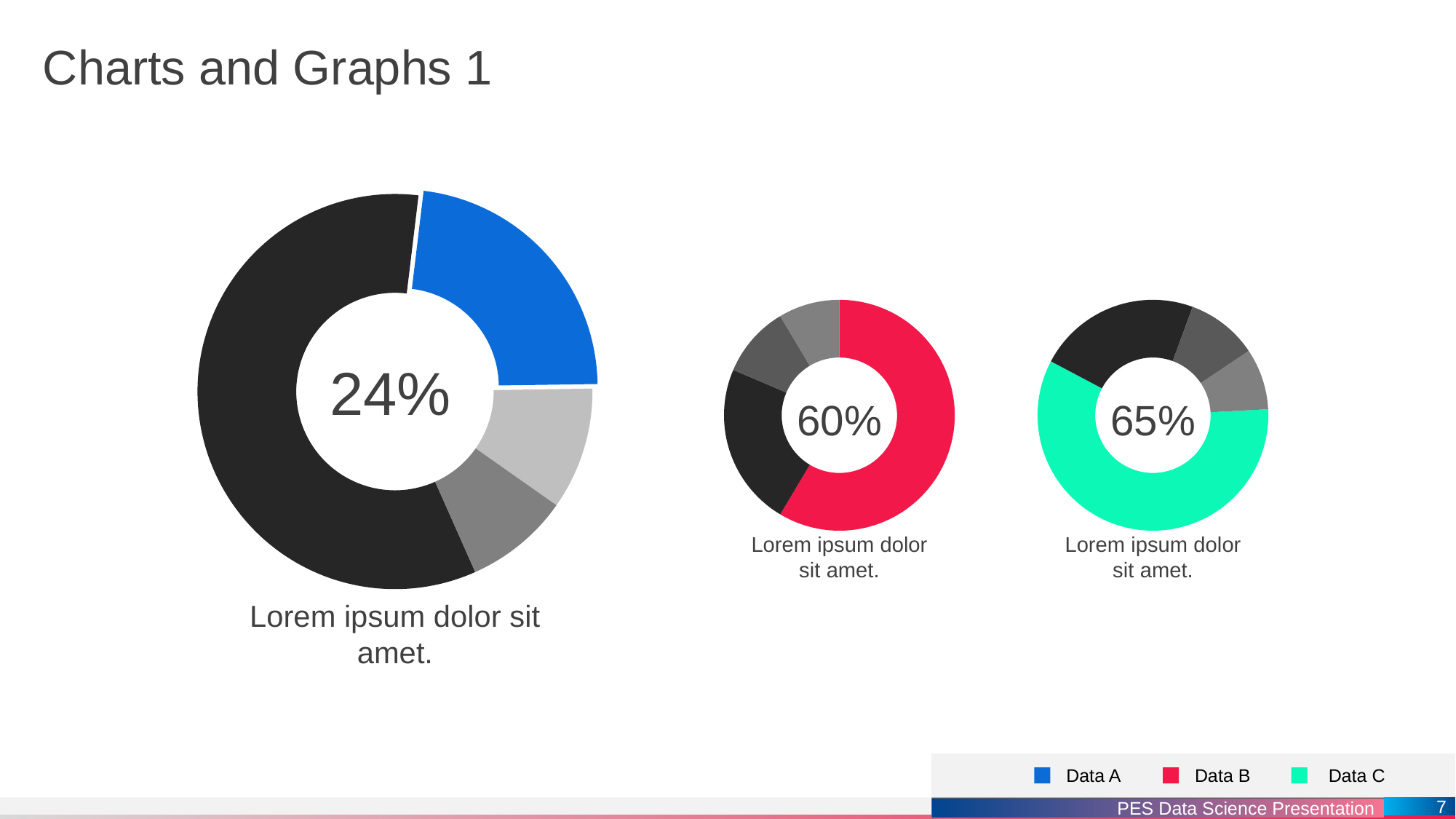

# Charts and Graphs 1

### Chart

| Category | Sales |
|---|---|
| 1st Qtr | 8.2 |
| 2nd Qtr | 3.2 |
| 3rd Qtr | 1.4 |
| 4th Qtr | 1.2 |

### Chart

| Category | Sales |
|---|---|
| 1st Qtr | 8.2 |
| 2nd Qtr | 3.2 |
| 3rd Qtr | 1.4 |
| 4th Qtr | 1.2 |

### Chart

| Category | Sales |
|---|---|
| 1st Qtr | 8.2 |
| 2nd Qtr | 3.2 |
| 3rd Qtr | 1.4 |
| 4th Qtr | 1.2 |
24%
60%
65%
Lorem ipsum dolor
sit amet.
Lorem ipsum dolor
sit amet.
Lorem ipsum dolor sit amet.

Data A
Data B
Data C

7
PES Data Science Presentation